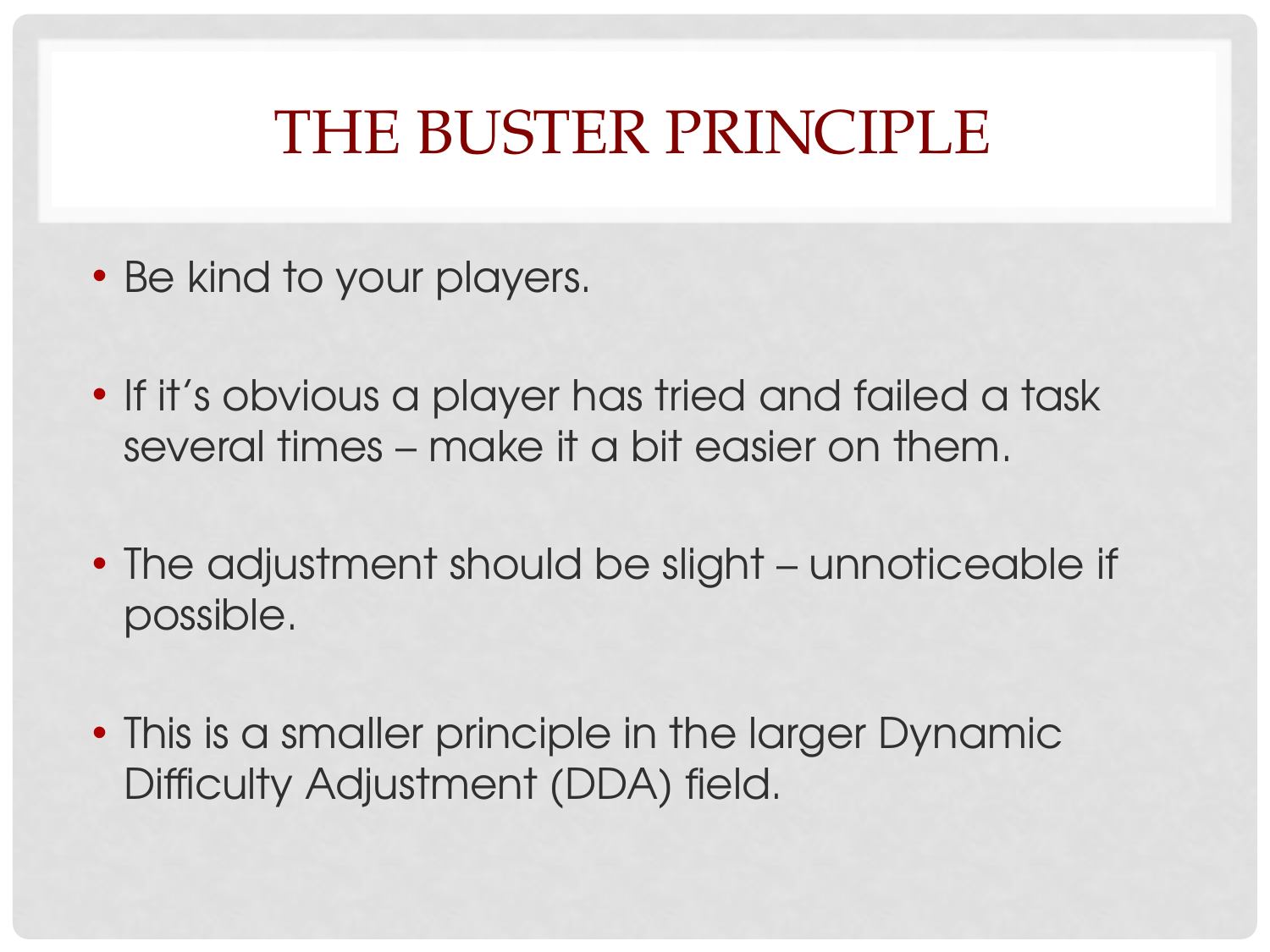

# The buster principle
Be kind to your players.

If it’s obvious a player has tried and failed a task several times – make it a bit easier on them.

The adjustment should be slight – unnoticeable if possible.

This is a smaller principle in the larger Dynamic Difficulty Adjustment (DDA) field.